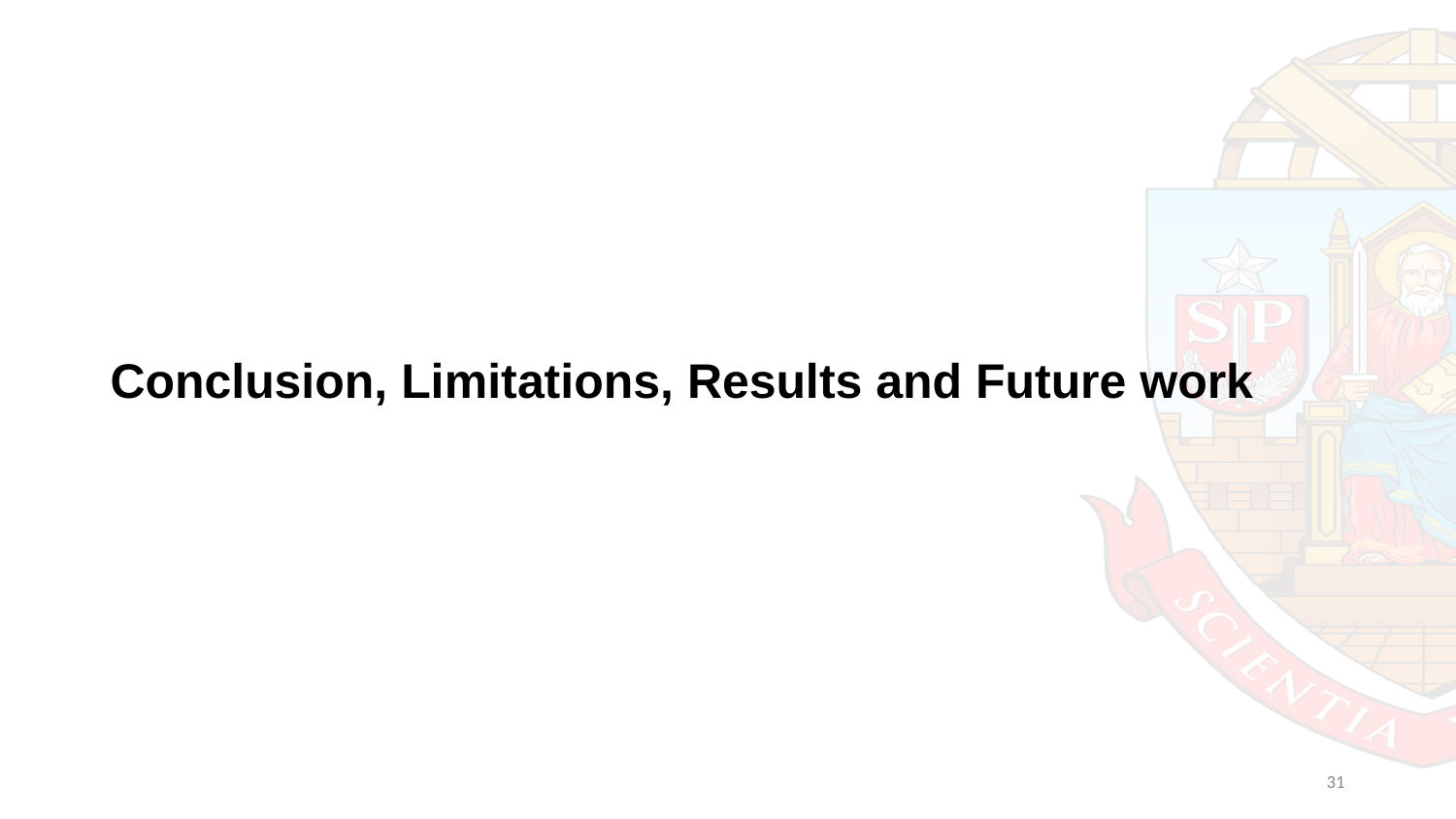

# Conclusion, Limitations, Results and Future work
31